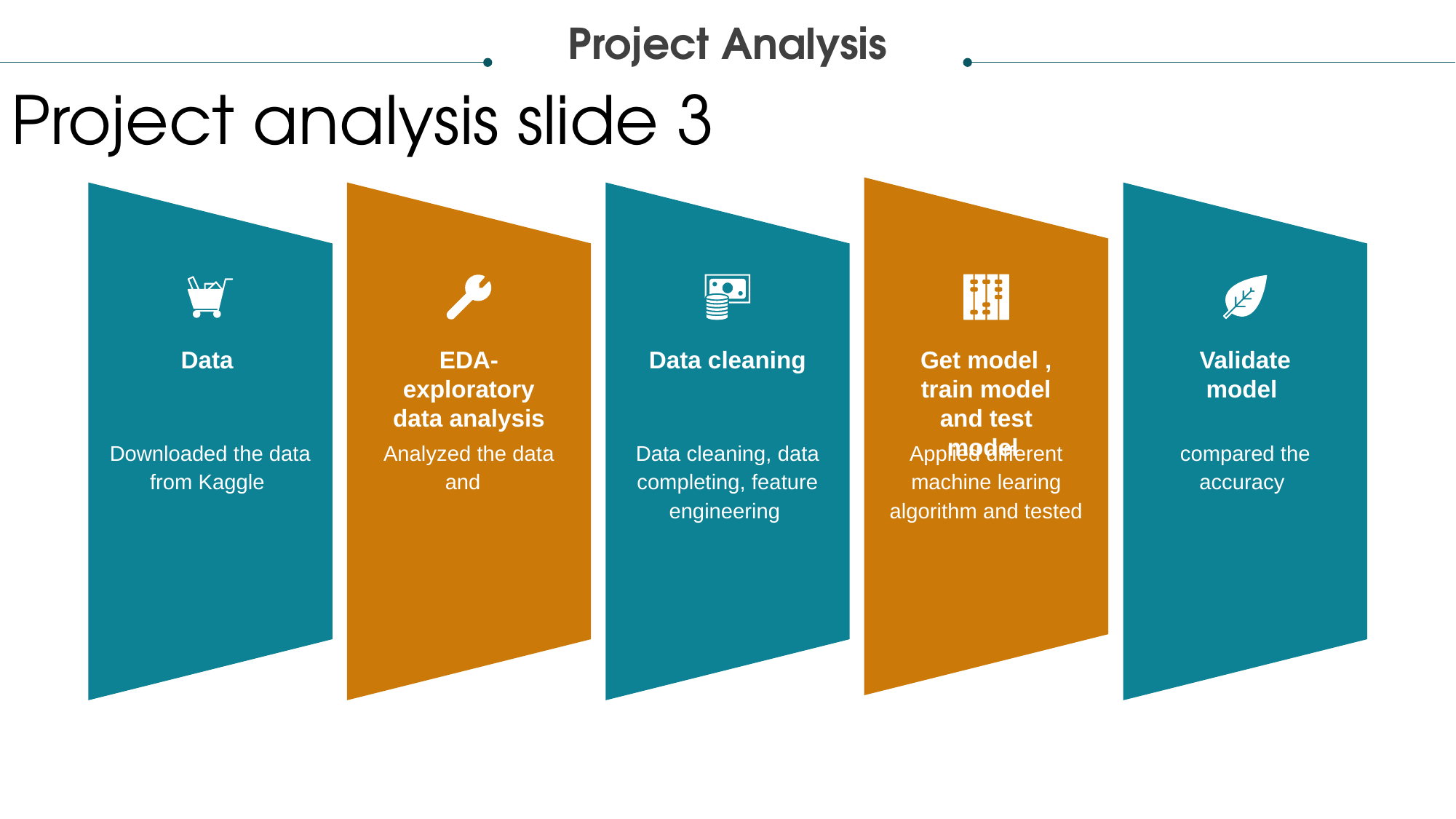

Project Analysis
Project analysis slide 3

Data
EDA-exploratory data analysis
Data cleaning
Get model , train model and test model
Validate model
Downloaded the data from Kaggle
Analyzed the data and
Data cleaning, data completing, feature engineering
Applied different machine learing algorithm and tested
compared the accuracy